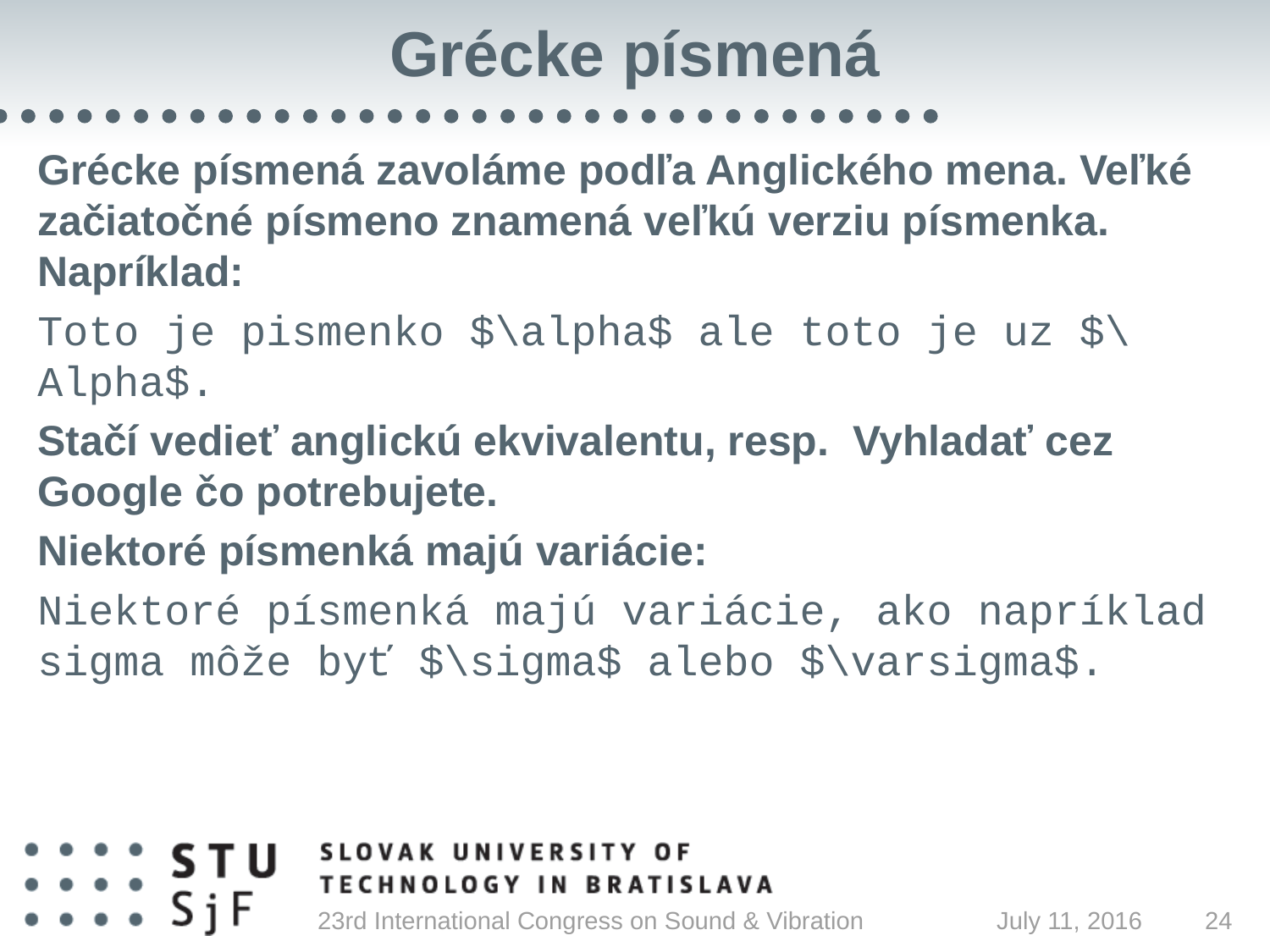

# Grécke písmená
Grécke písmená zavoláme podľa Anglického mena. Veľké začiatočné písmeno znamená veľkú verziu písmenka. Napríklad:
Toto je pismenko $\alpha$ ale toto je uz $\Alpha$.
Stačí vedieť anglickú ekvivalentu, resp.  Vyhladať cez Google čo potrebujete.
Niektoré písmenká majú variácie:
Niektoré písmenká majú variácie, ako napríklad sigma môže byť $\sigma$ alebo $\varsigma$.
23rd International Congress on Sound & Vibration
July 11, 2016
24